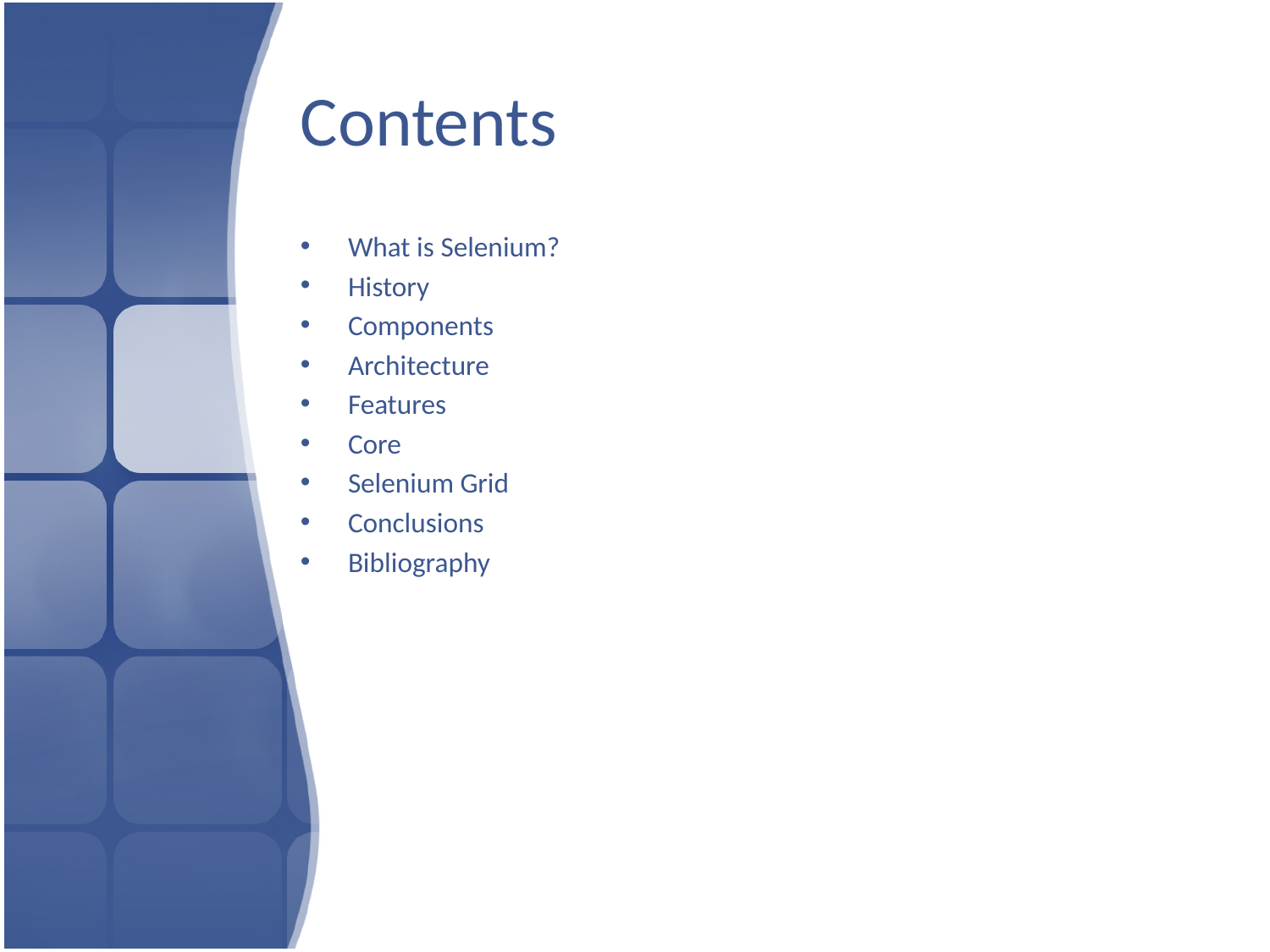

# Contents
What is Selenium?
History
Components
Architecture
Features
Core
Selenium Grid
Conclusions
Bibliography